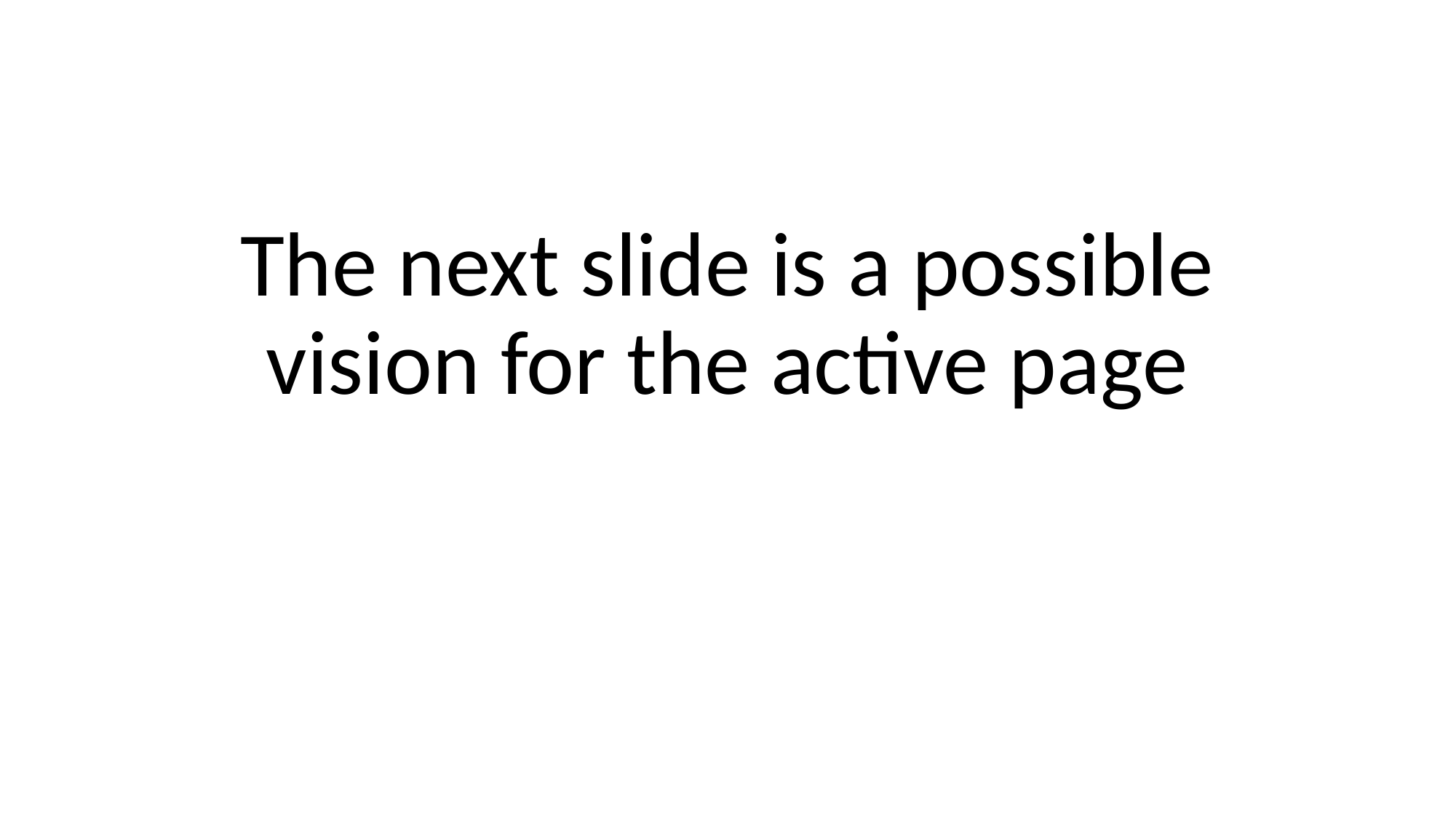

# The next slide is a possible vision for the active page